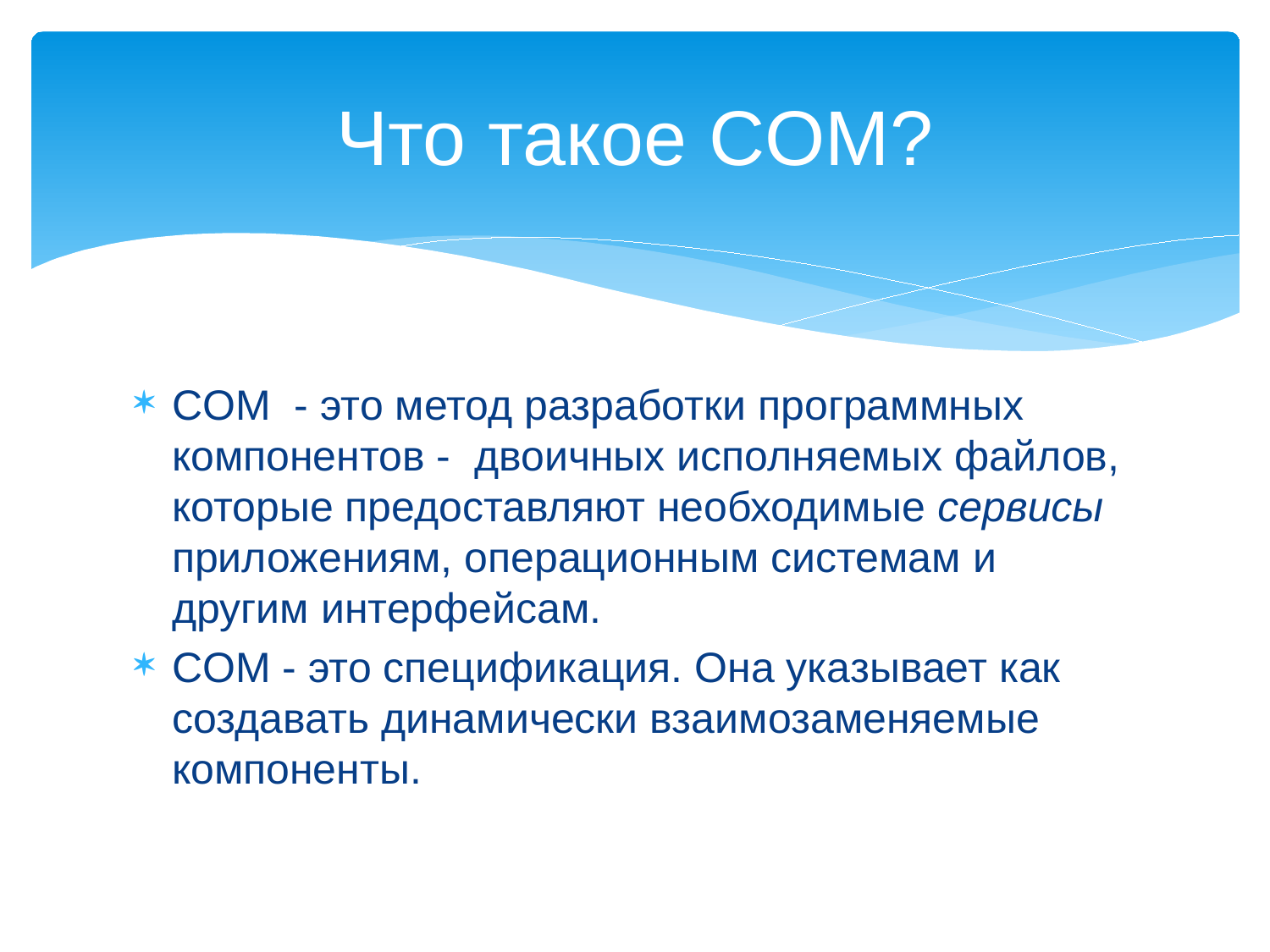

# Что такое COM?
COM  - это метод разработки программных компонентов -  двоичных исполняемых файлов, которые предоставляют необходимые сервисы приложениям, операционным системам и другим интерфейсам.
COM - это спецификация. Она указывает как создавать динамически взаимозаменяемые компоненты.